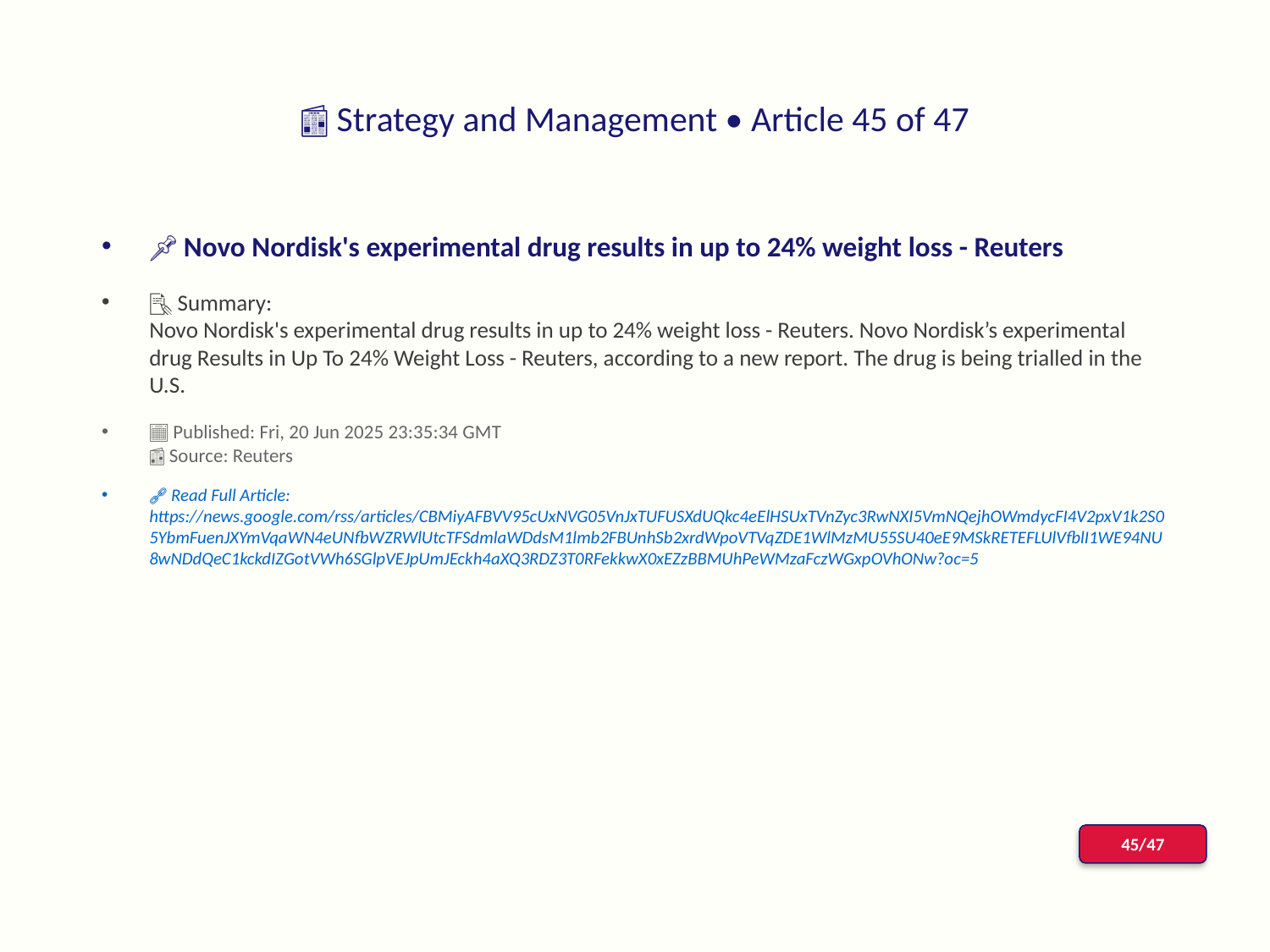

# 📰 Strategy and Management • Article 45 of 47
📌 Novo Nordisk's experimental drug results in up to 24% weight loss - Reuters
📝 Summary:
Novo Nordisk's experimental drug results in up to 24% weight loss - Reuters. Novo Nordisk’s experimental drug Results in Up To 24% Weight Loss - Reuters, according to a new report. The drug is being trialled in the U.S.
📅 Published: Fri, 20 Jun 2025 23:35:34 GMT
📰 Source: Reuters
🔗 Read Full Article: https://news.google.com/rss/articles/CBMiyAFBVV95cUxNVG05VnJxTUFUSXdUQkc4eElHSUxTVnZyc3RwNXI5VmNQejhOWmdycFI4V2pxV1k2S05YbmFuenJXYmVqaWN4eUNfbWZRWlUtcTFSdmlaWDdsM1lmb2FBUnhSb2xrdWpoVTVqZDE1WlMzMU55SU40eE9MSkRETEFLUlVfblI1WE94NU8wNDdQeC1kckdIZGotVWh6SGlpVEJpUmJEckh4aXQ3RDZ3T0RFekkwX0xEZzBBMUhPeWMzaFczWGxpOVhONw?oc=5
45/47